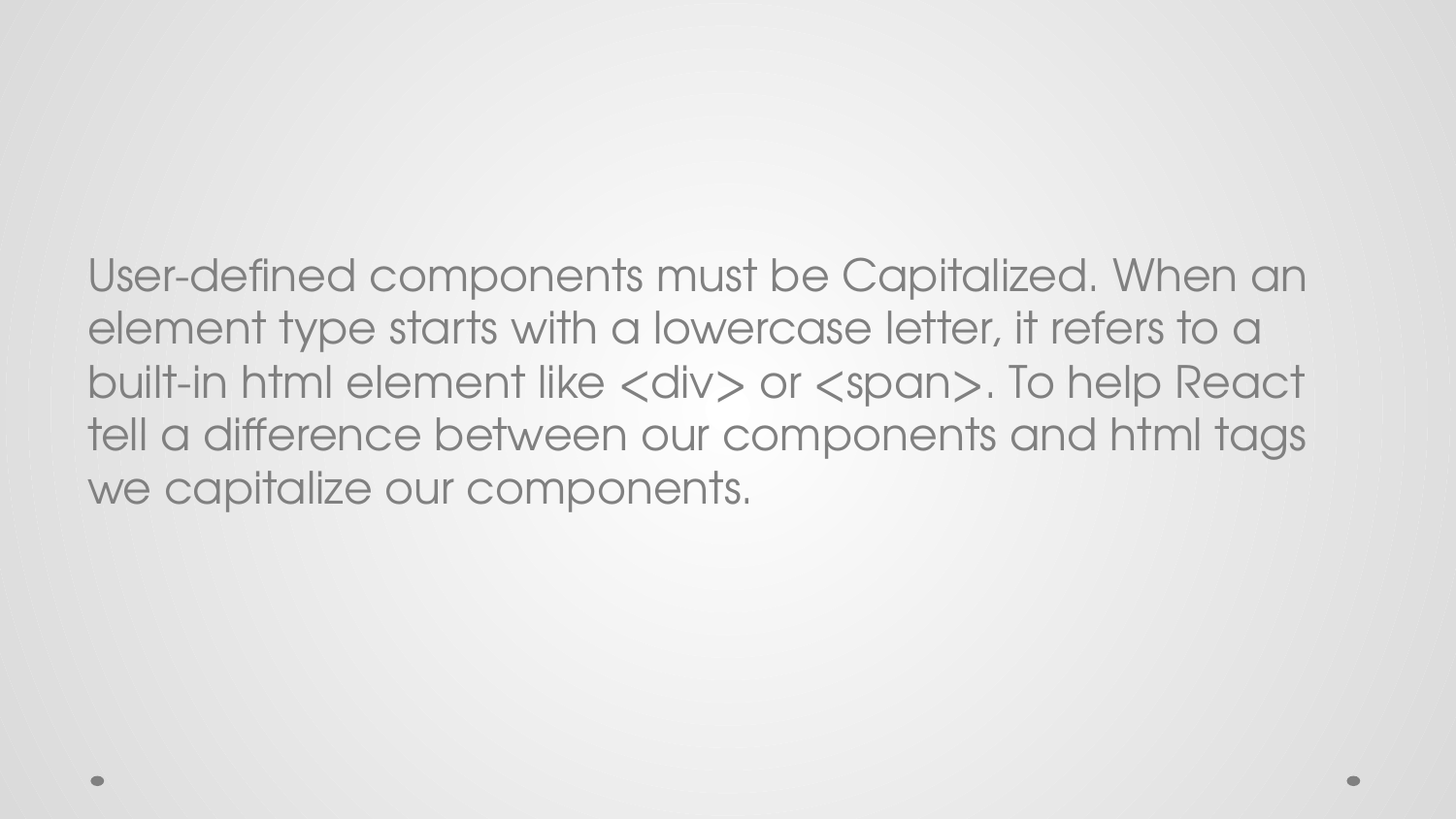

User-defined components must be Capitalized. When an element type starts with a lowercase letter, it refers to a built-in html element like <div> or <span>. To help React tell a difference between our components and html tags we capitalize our components.